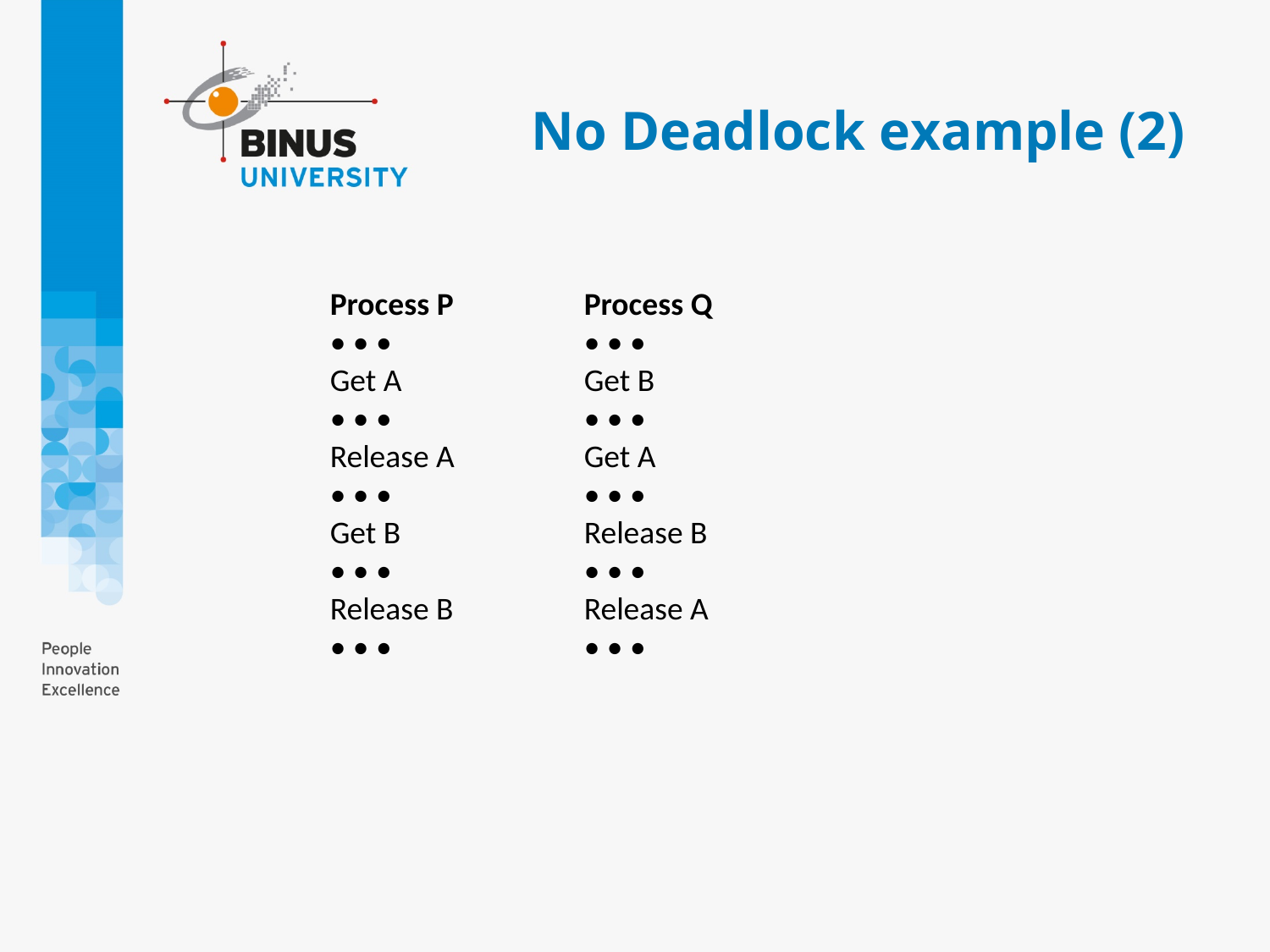

# No Deadlock example (2)
Process P 	Process Q
• • • 		• • •
Get A 		Get B
• • • 		• • •
Release A 	Get A
• • • 		• • •
Get B		Release B
• • • 		• • •
Release B 	Release A
• • • 		• • •